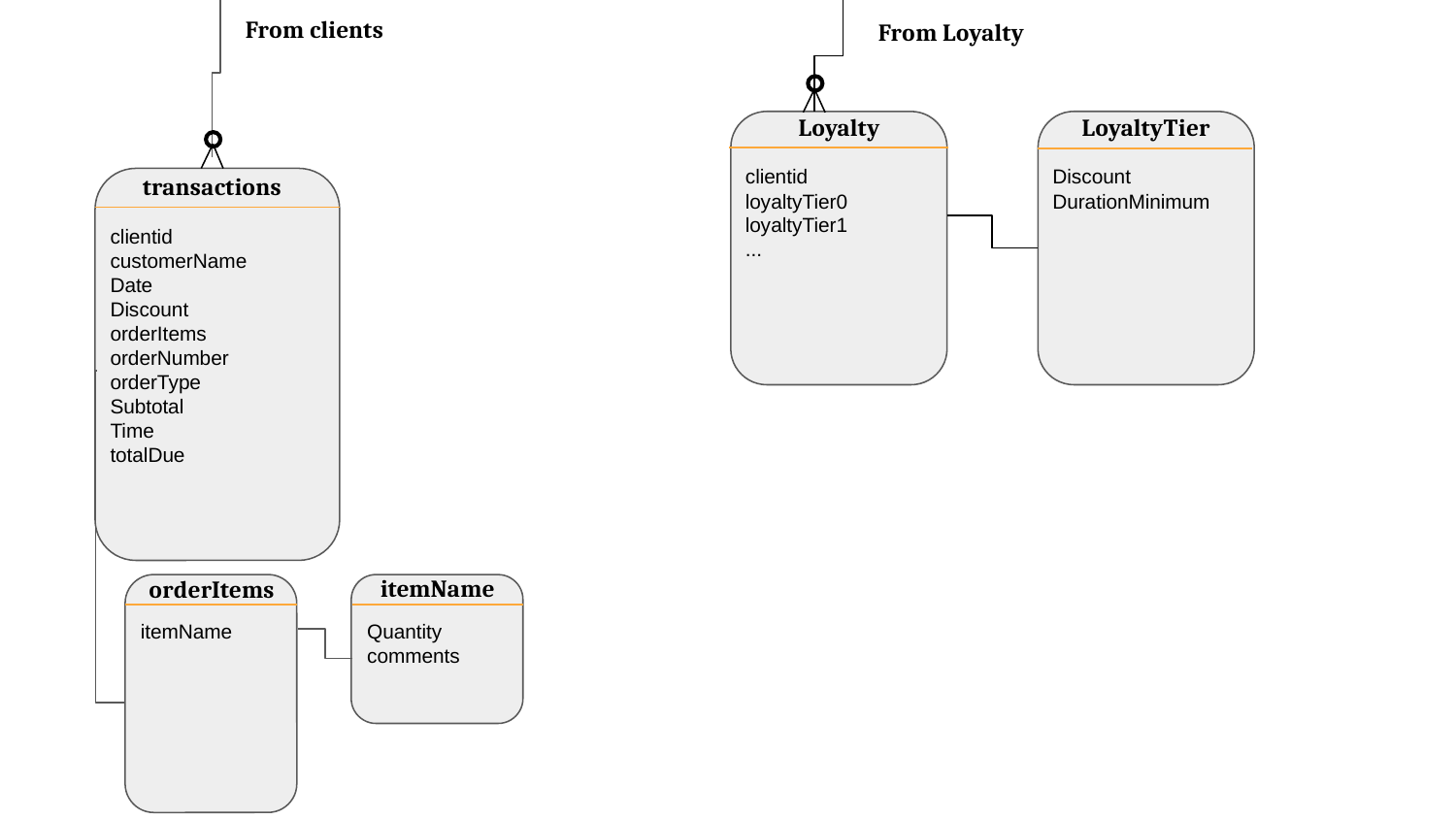

From clients
From Loyalty

Loyalty
LoyaltyTier
loyalty

loyalty

clientid
loyaltyTier0
loyaltyTier1
...
Discount
DurationMinimum
transactions

clientid
customerName
Date
Discount
orderItems
orderNumber
orderType
Subtotal
Time
totalDue
itemName
orderItems

Quantity
comments
itemName